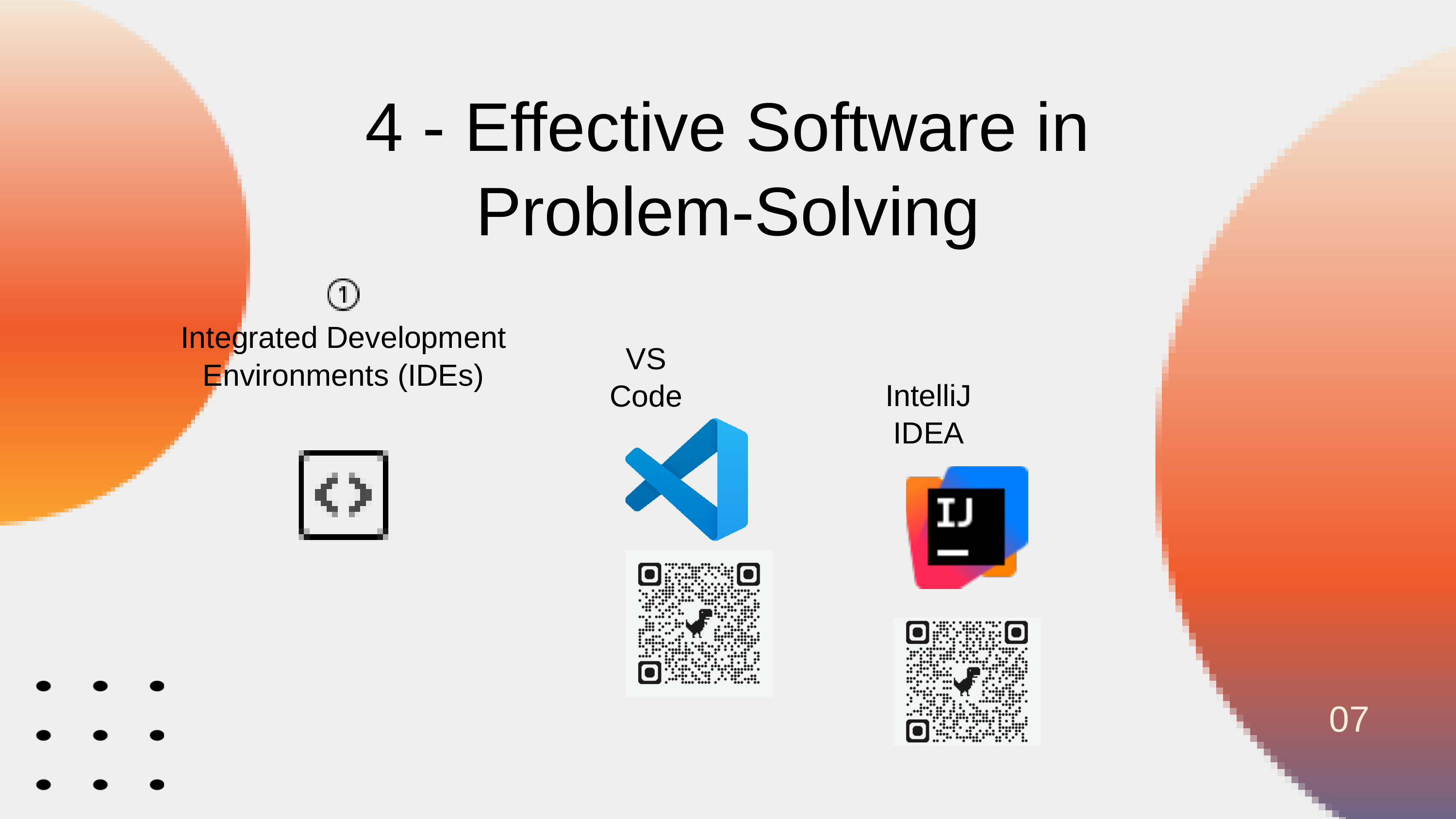

4 - Effective Software in
Problem-Solving

Integrated Development Environments (IDEs)

VS Code
IntelliJ IDEA

07